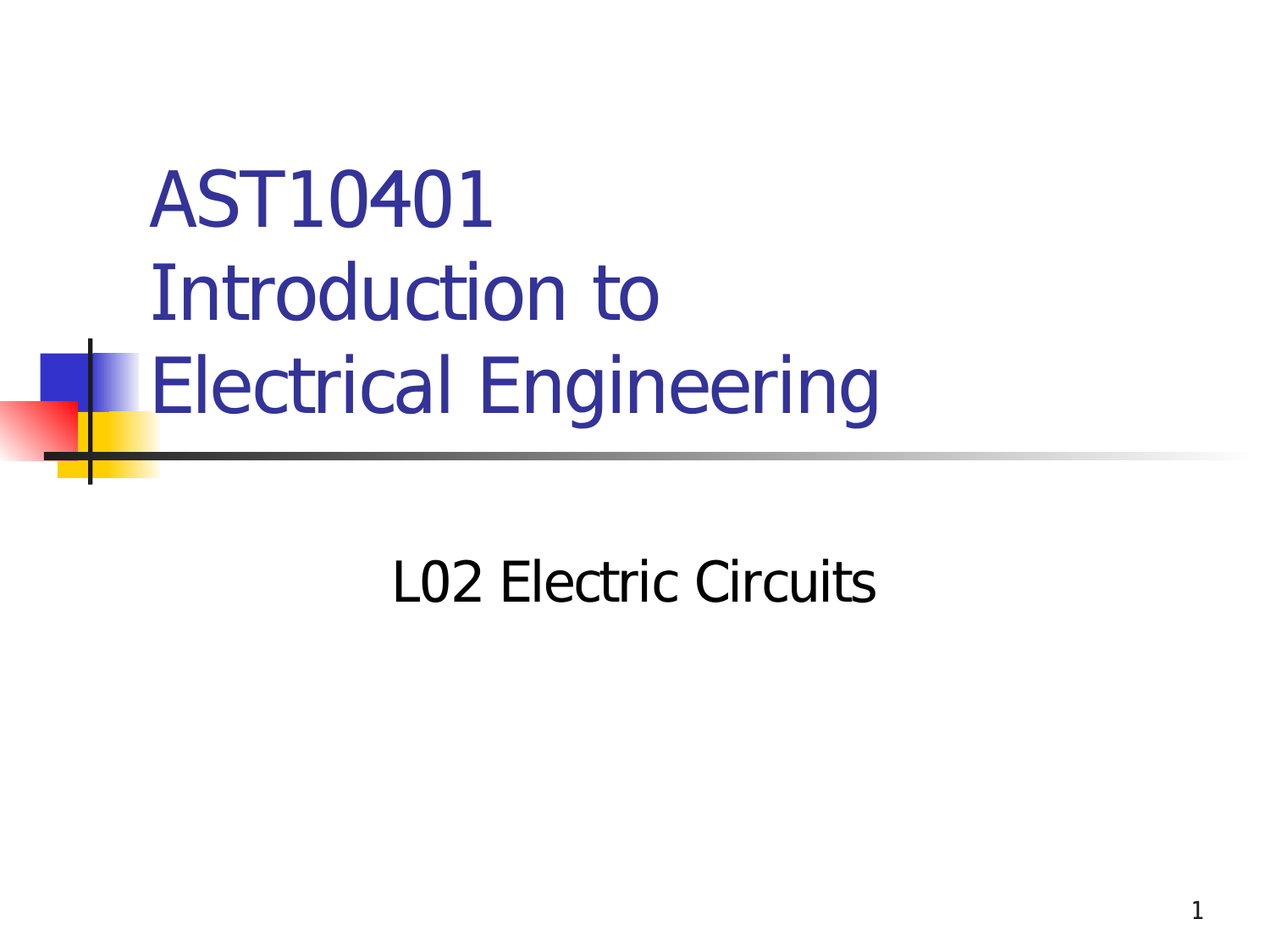

# AST10401 Introduction to Electrical Engineering
L02 Electric Circuits
1